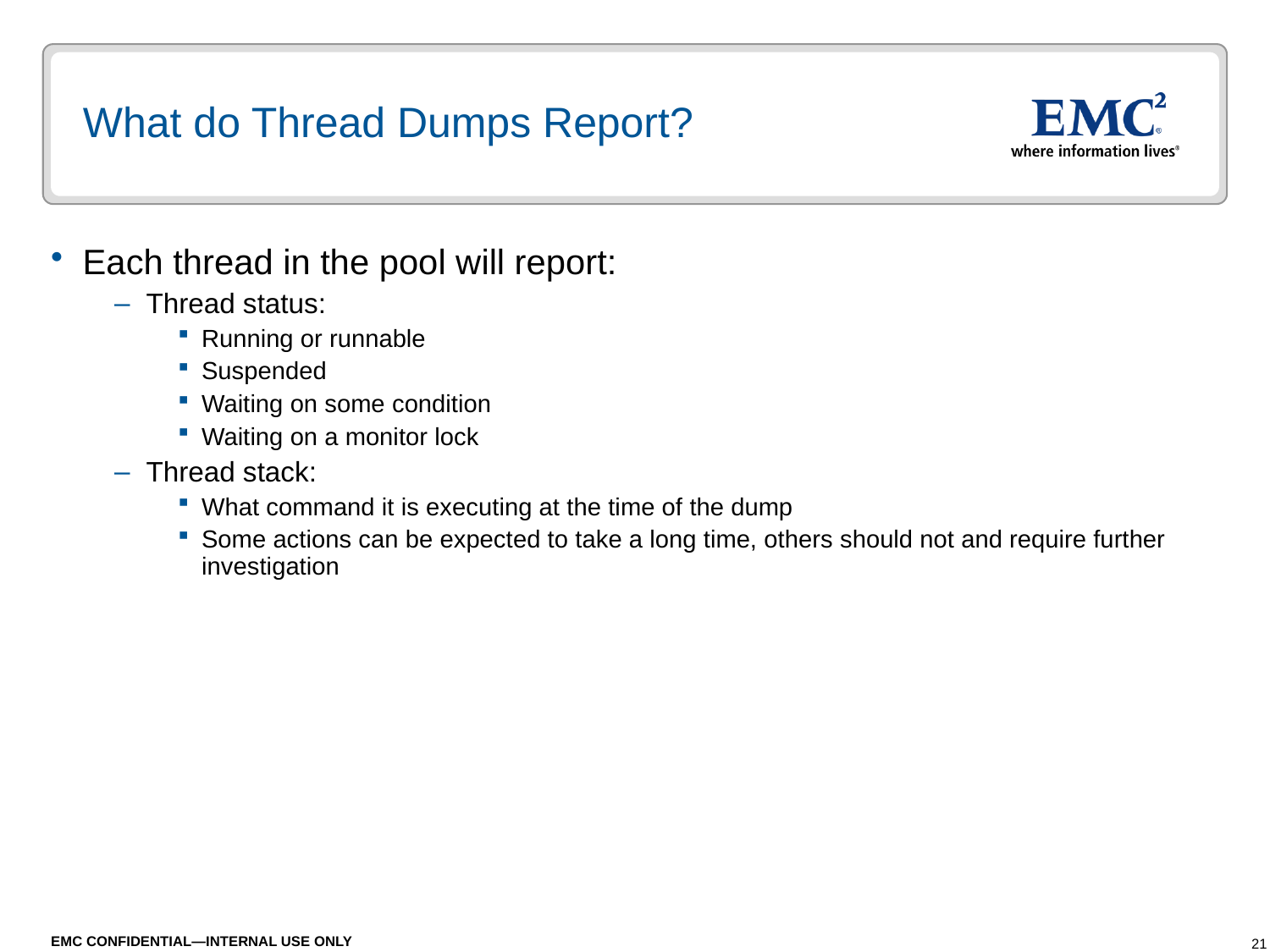

# What do Thread Dumps Report?
Each thread in the pool will report:
Thread status:
Running or runnable
Suspended
Waiting on some condition
Waiting on a monitor lock
Thread stack:
What command it is executing at the time of the dump
Some actions can be expected to take a long time, others should not and require further investigation